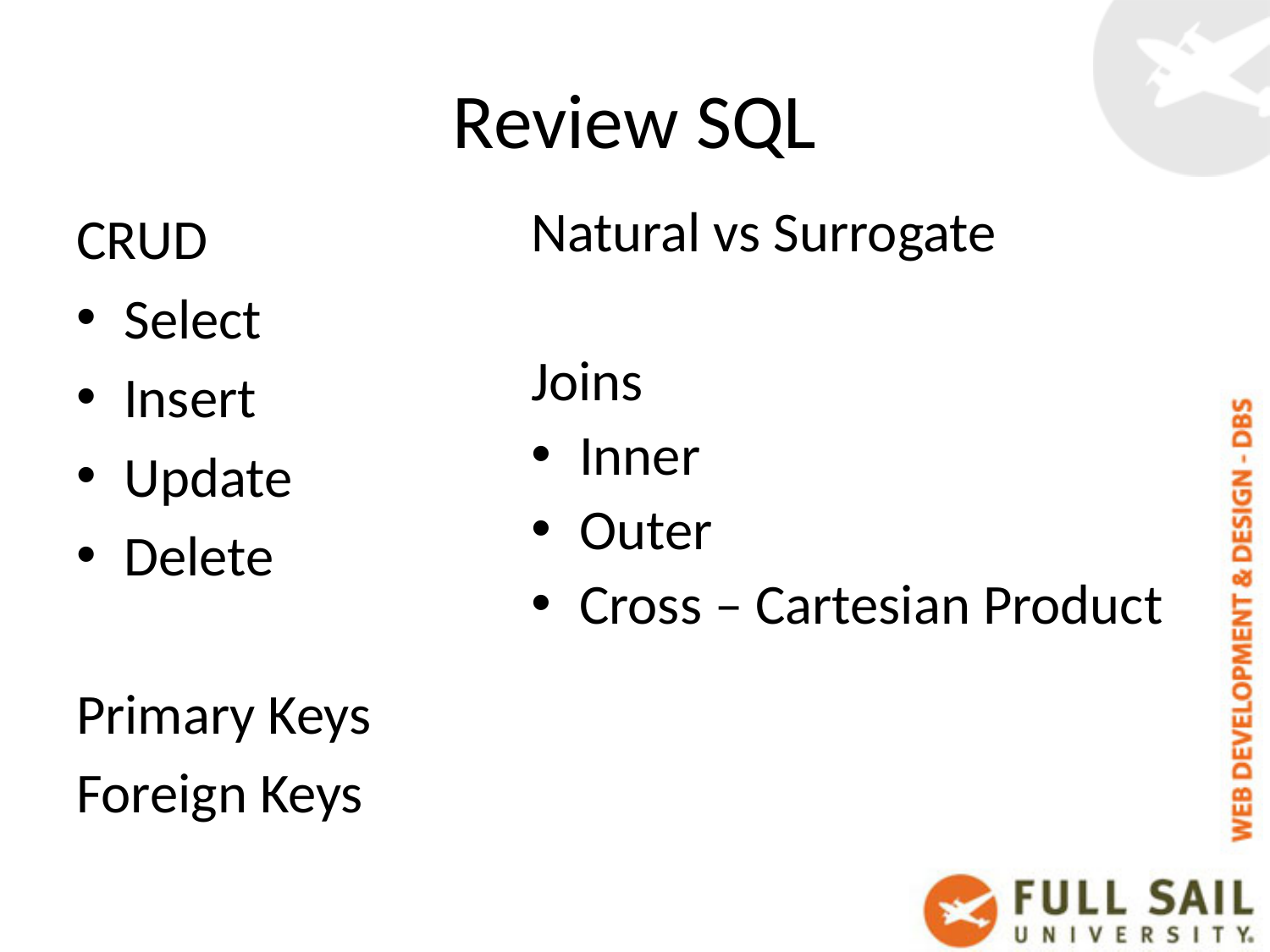

# Review SQL
CRUD
Select
Insert
Update
Delete

Primary Keys
Foreign Keys

Natural vs Surrogate

Joins
Inner
Outer
Cross – Cartesian Product